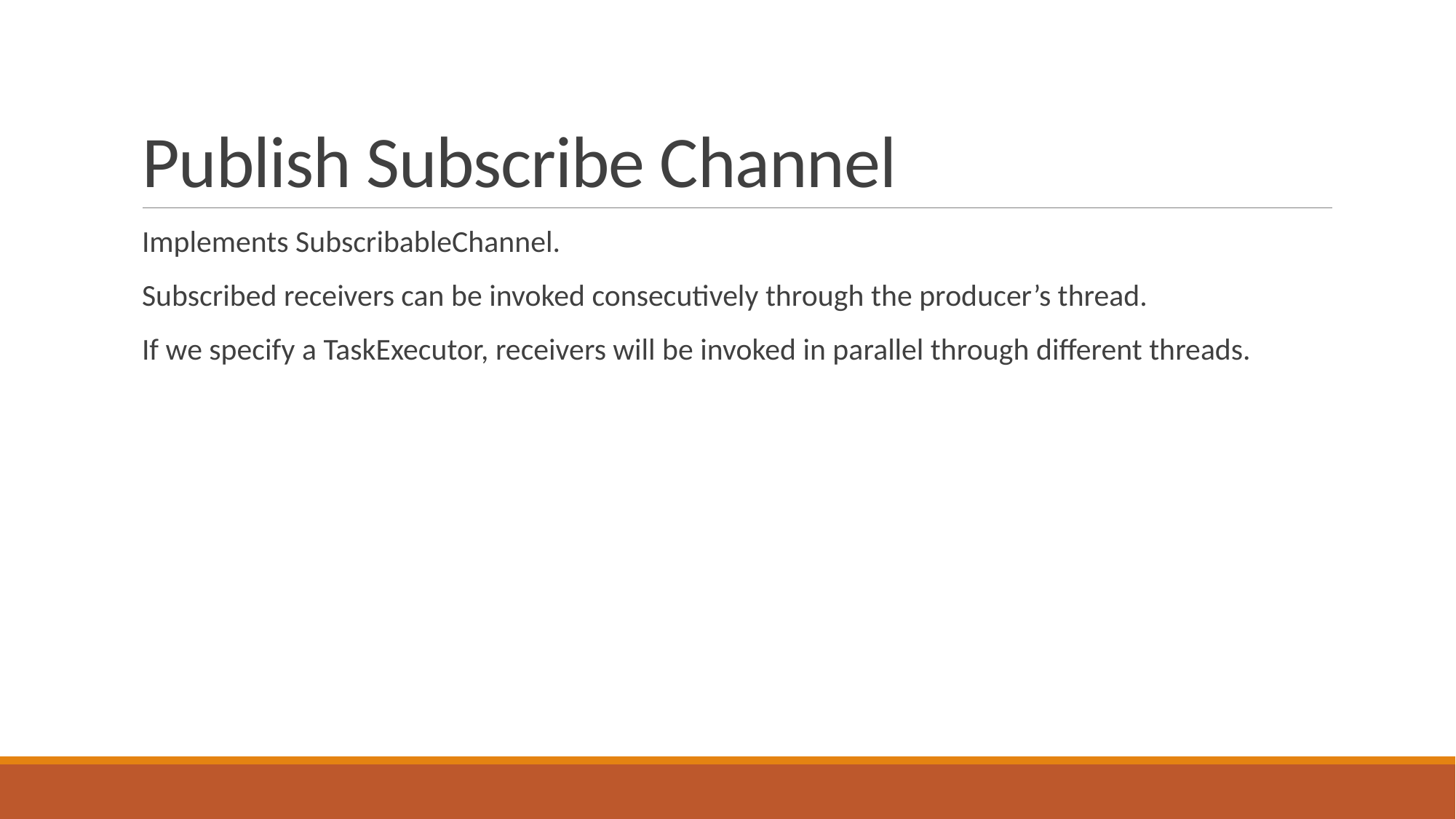

# Publish Subscribe Channel
Implements SubscribableChannel.
Subscribed receivers can be invoked consecutively through the producer’s thread.
If we specify a TaskExecutor, receivers will be invoked in parallel through different threads.